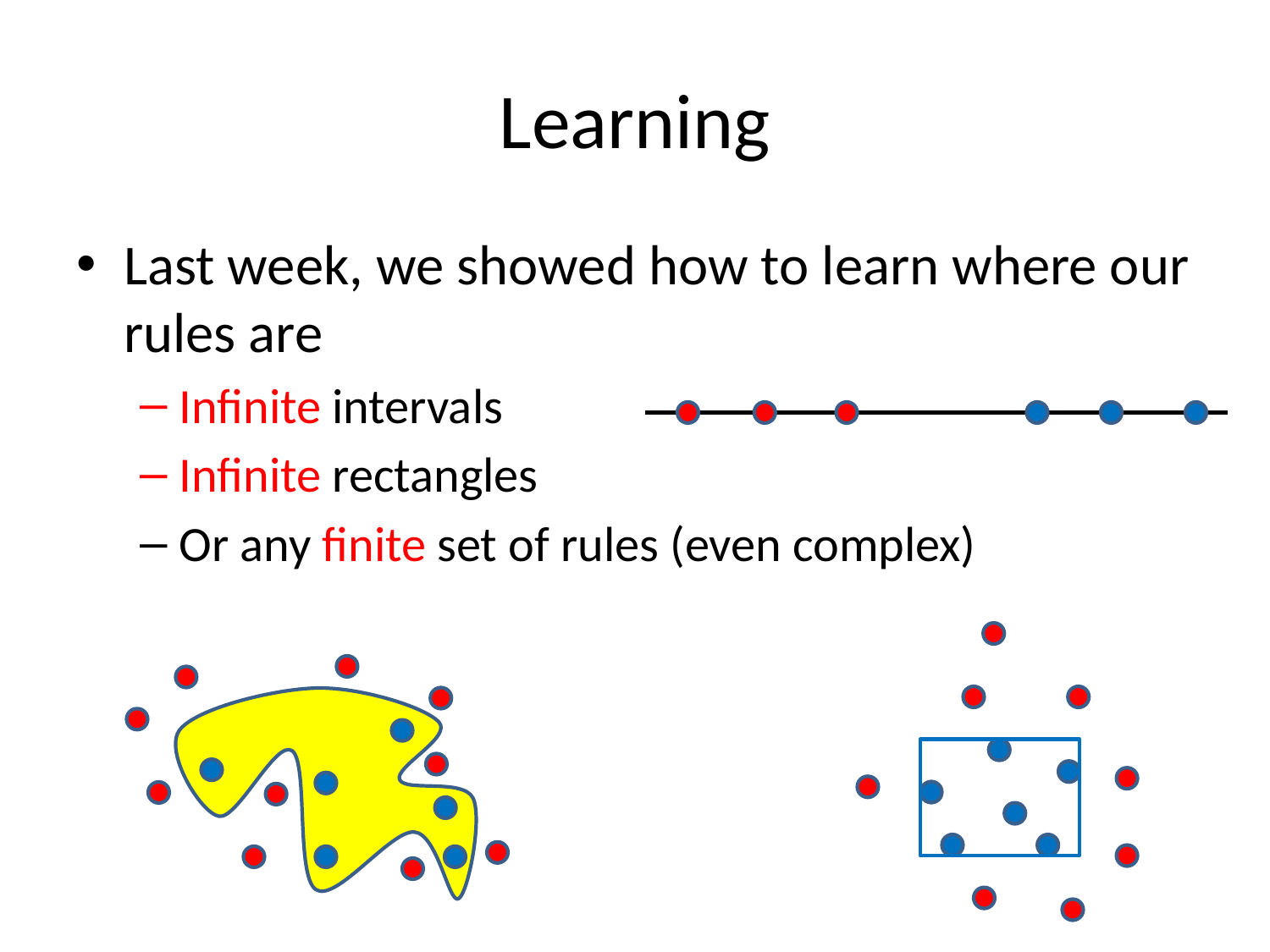

# Learning
Last week, we showed how to learn where our rules are
Infinite intervals
Infinite rectangles
Or any finite set of rules (even complex)